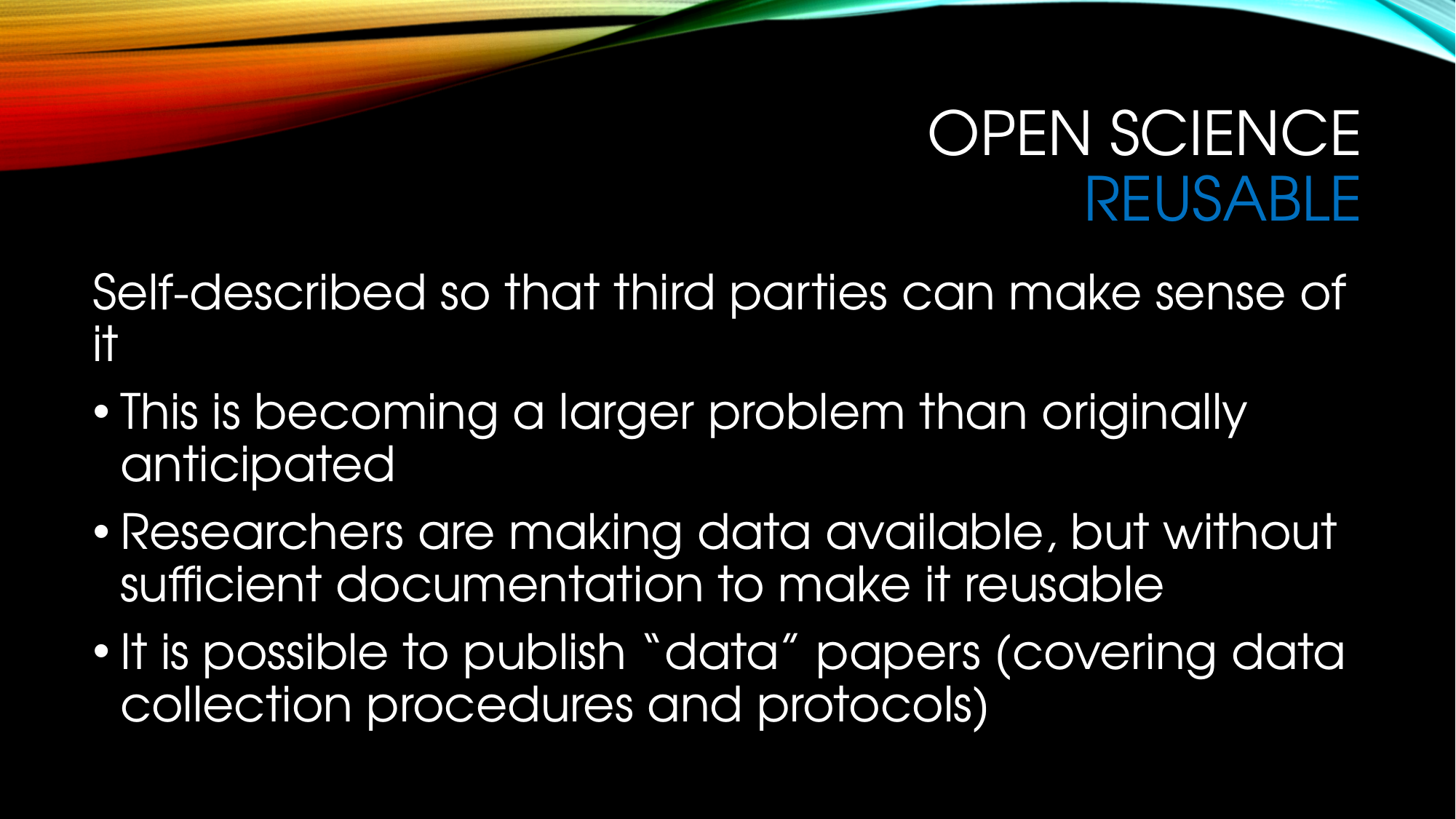

# Open Science Reusable
Self-described so that third parties can make sense of it
This is becoming a larger problem than originally anticipated
Researchers are making data available, but without sufficient documentation to make it reusable
It is possible to publish “data” papers (covering data collection procedures and protocols)